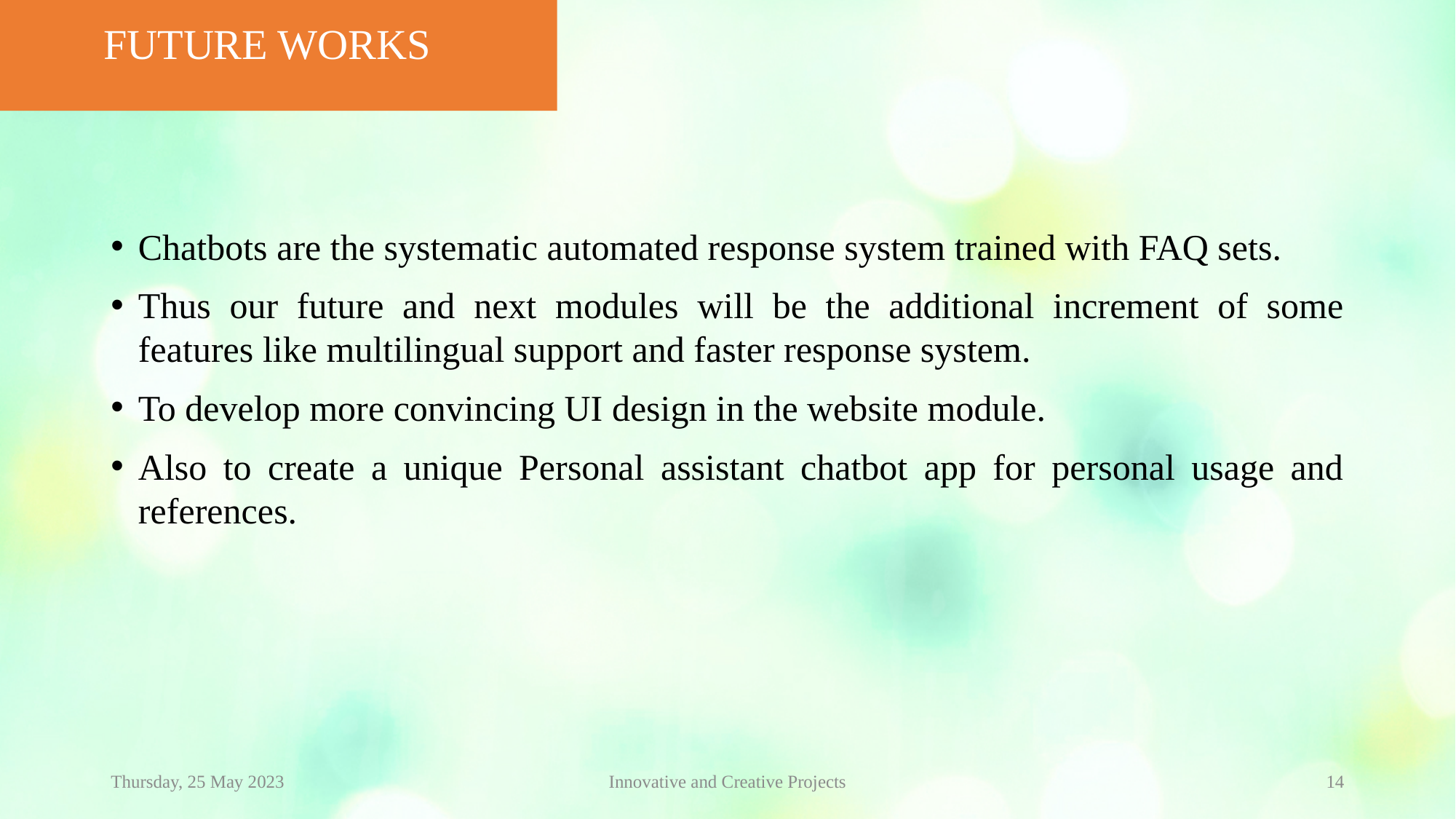

FUTURE WORKS
Chatbots are the systematic automated response system trained with FAQ sets.
Thus our future and next modules will be the additional increment of some features like multilingual support and faster response system.
To develop more convincing UI design in the website module.
Also to create a unique Personal assistant chatbot app for personal usage and references.

Thursday, 25 May 2023
Innovative and Creative Projects
14